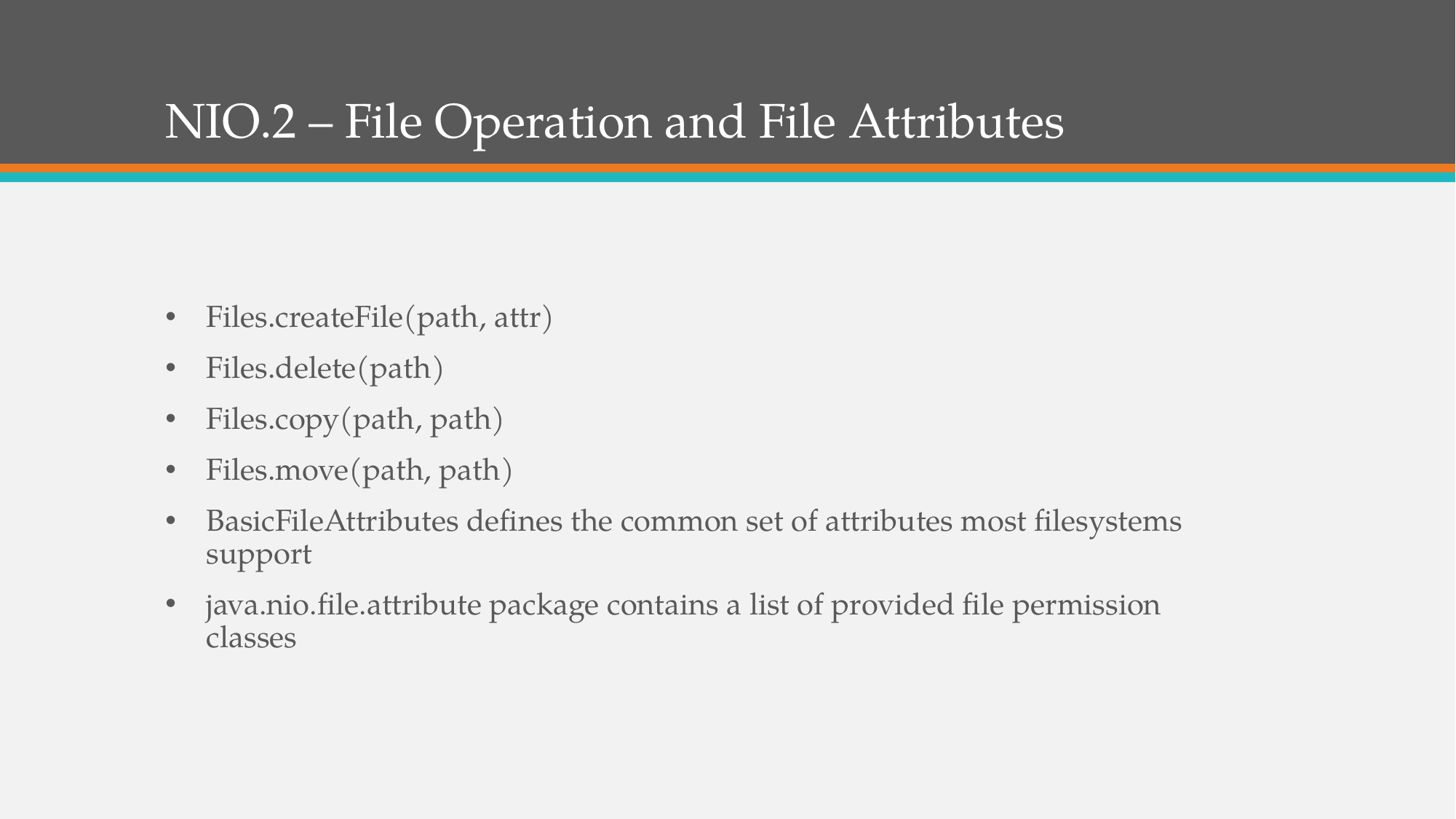

# NIO.2 – File Operation and File Attributes
Files.createFile(path, attr)
Files.delete(path)
Files.copy(path, path)
Files.move(path, path)
BasicFileAttributes defines the common set of attributes most filesystems support
java.nio.file.attribute package contains a list of provided file permission classes